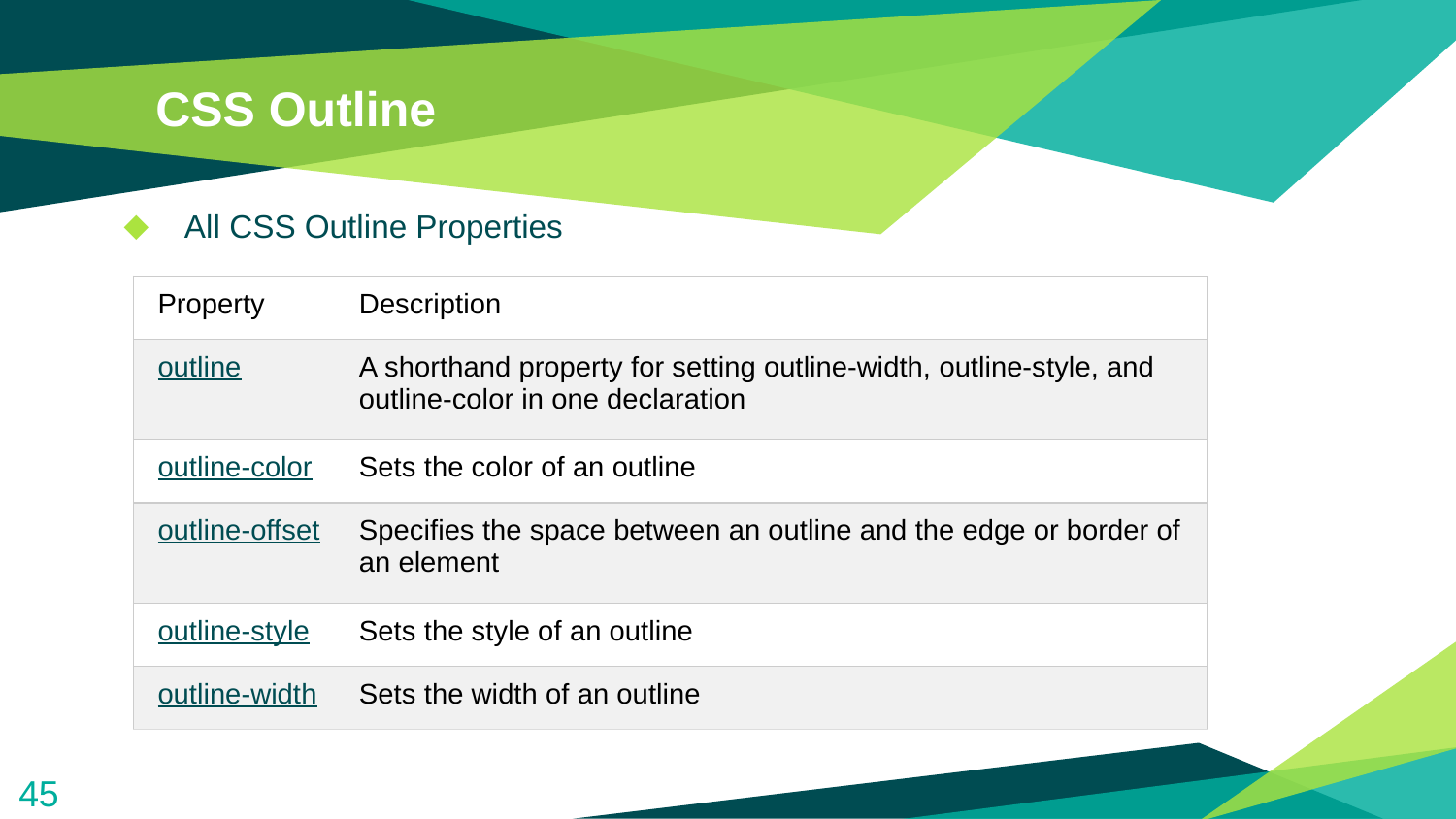

# CSS Outline
All CSS Outline Properties
| Property | Description |
| --- | --- |
| outline | A shorthand property for setting outline-width, outline-style, and outline-color in one declaration |
| outline-color | Sets the color of an outline |
| outline-offset | Specifies the space between an outline and the edge or border of an element |
| outline-style | Sets the style of an outline |
| outline-width | Sets the width of an outline |
45